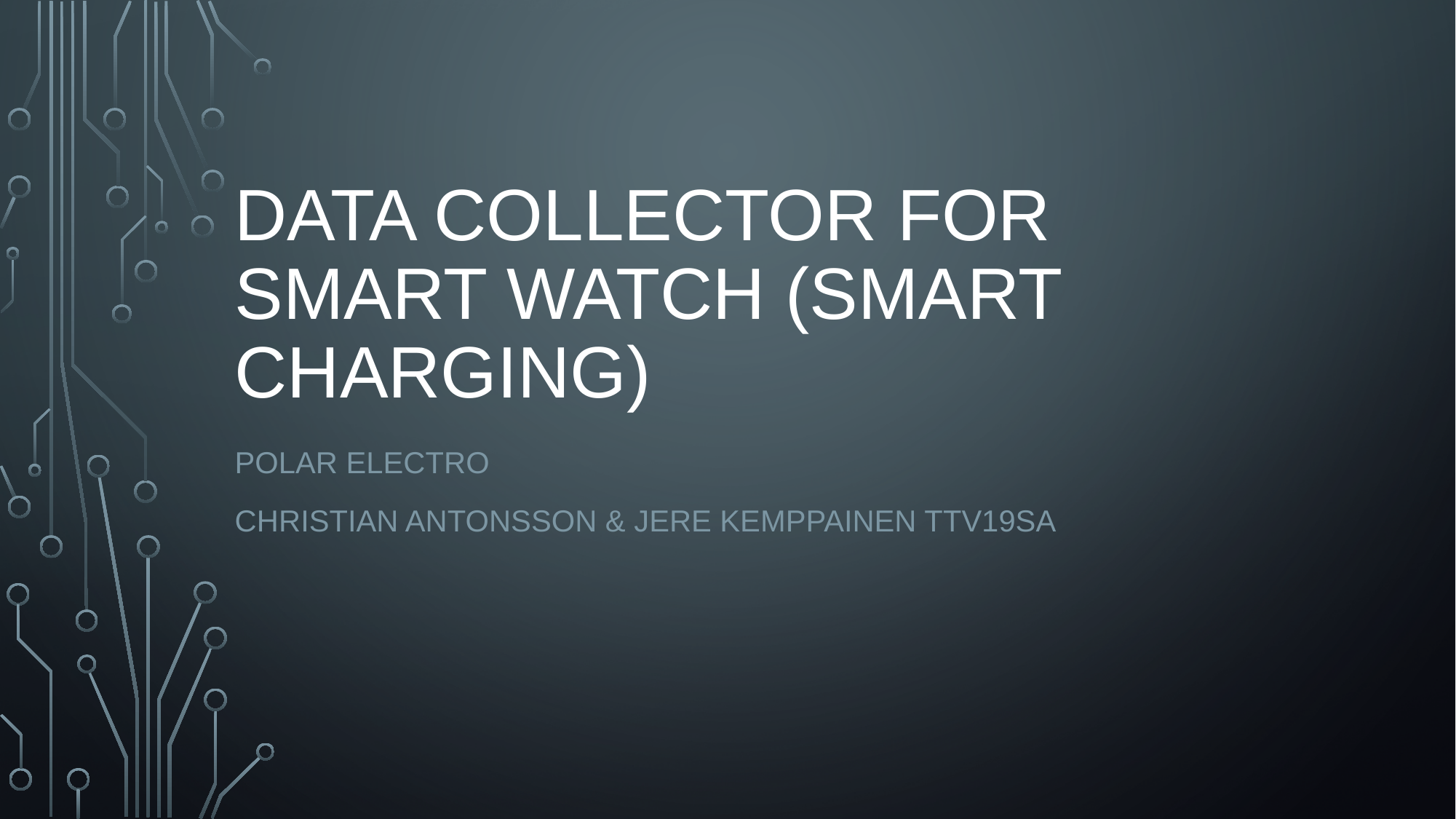

# Data collector for Smart watch (Smart charging)
Polar Electro
CHRISTIAN Antonsson & Jere Kemppainen TTv19SA